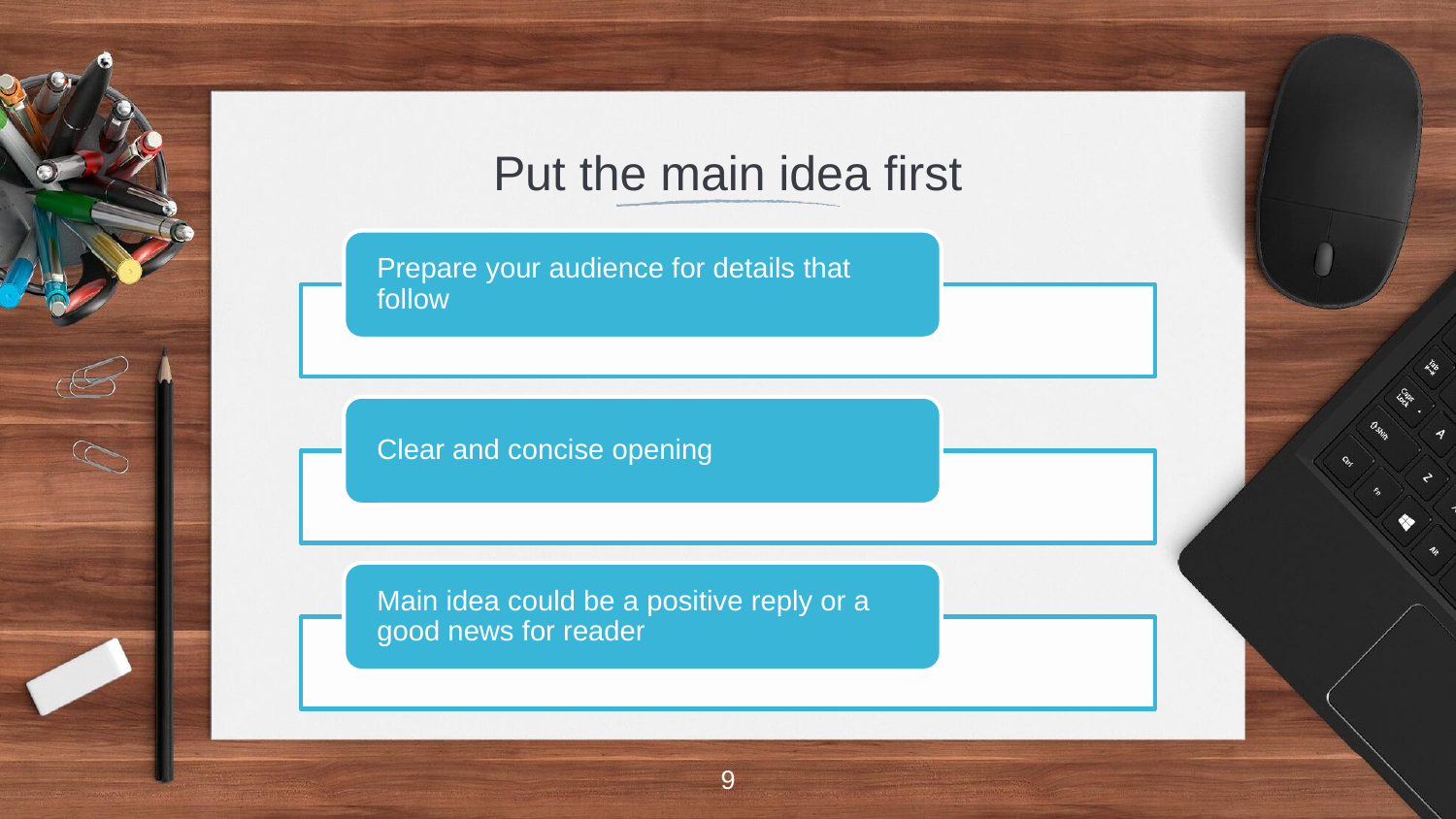

# Put the main idea first
Prepare your audience for details that follow
Clear and concise opening
Main idea could be a positive reply or a good news for reader
9